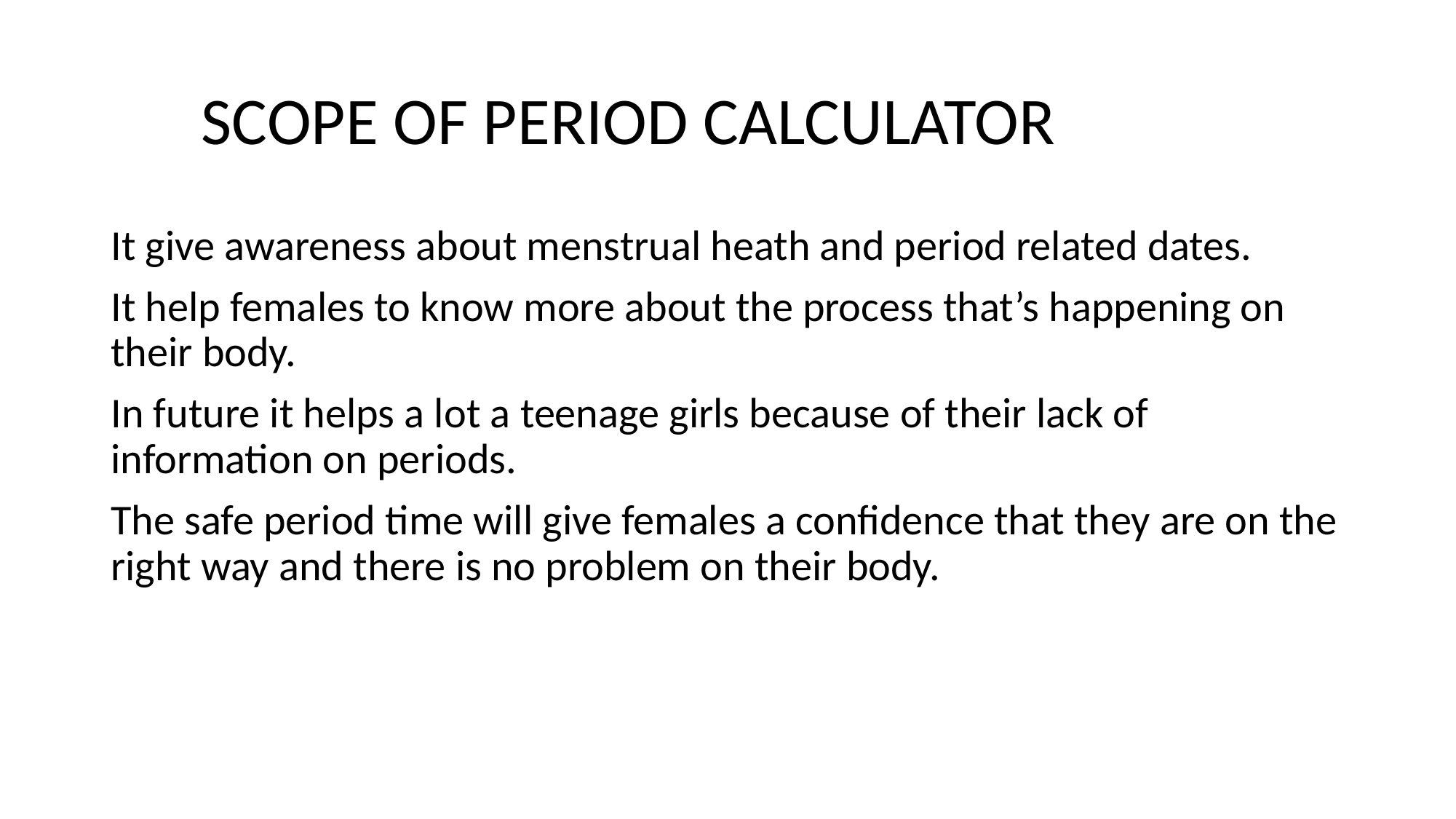

# SCOPE OF PERIOD CALCULATOR
It give awareness about menstrual heath and period related dates.
It help females to know more about the process that’s happening on their body.
In future it helps a lot a teenage girls because of their lack of information on periods.
The safe period time will give females a confidence that they are on the right way and there is no problem on their body.